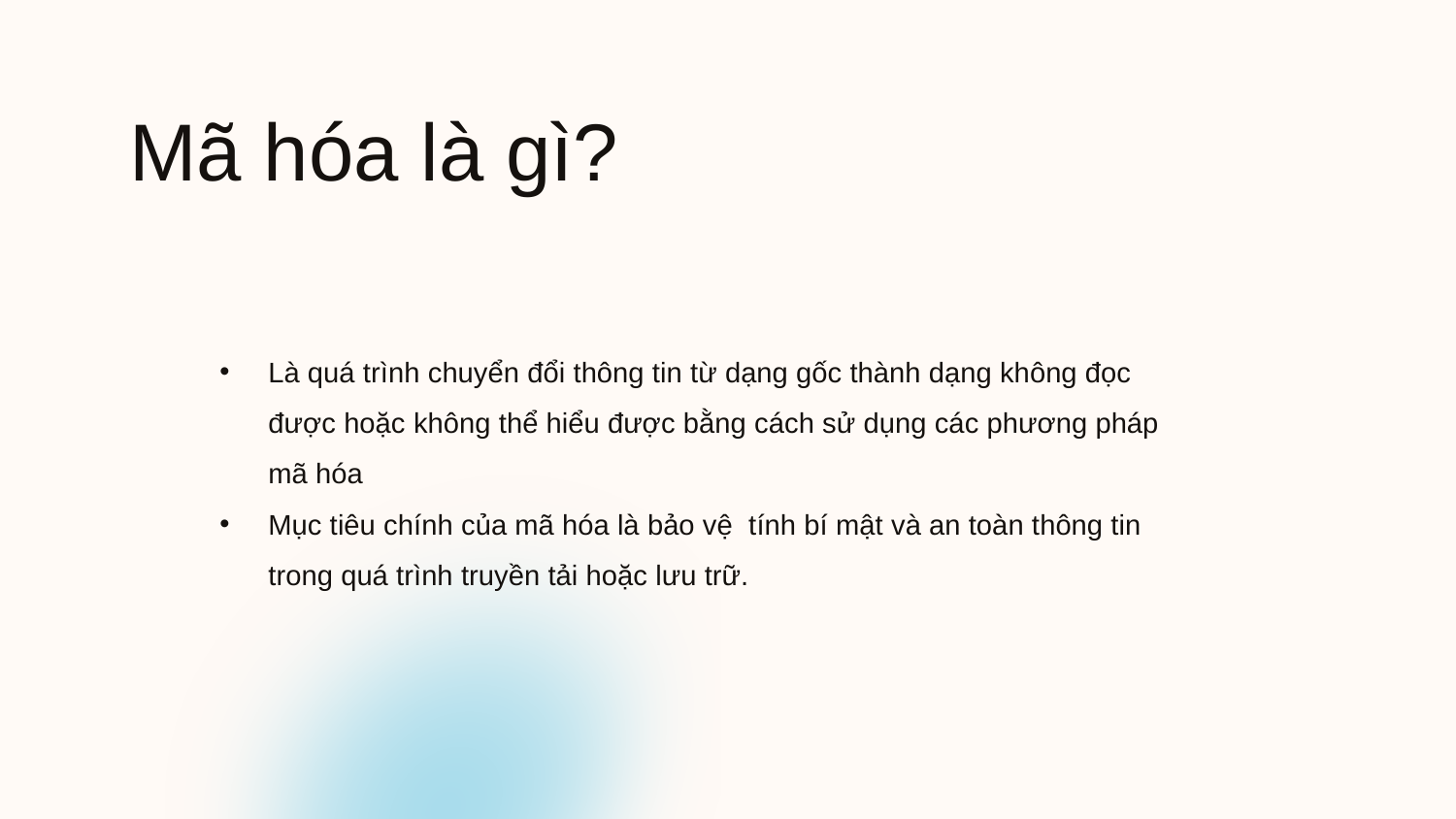

# Mã hóa là gì?
Là quá trình chuyển đổi thông tin từ dạng gốc thành dạng không đọc được hoặc không thể hiểu được bằng cách sử dụng các phương pháp mã hóa
Mục tiêu chính của mã hóa là bảo vệ  tính bí mật và an toàn thông tin trong quá trình truyền tải hoặc lưu trữ.